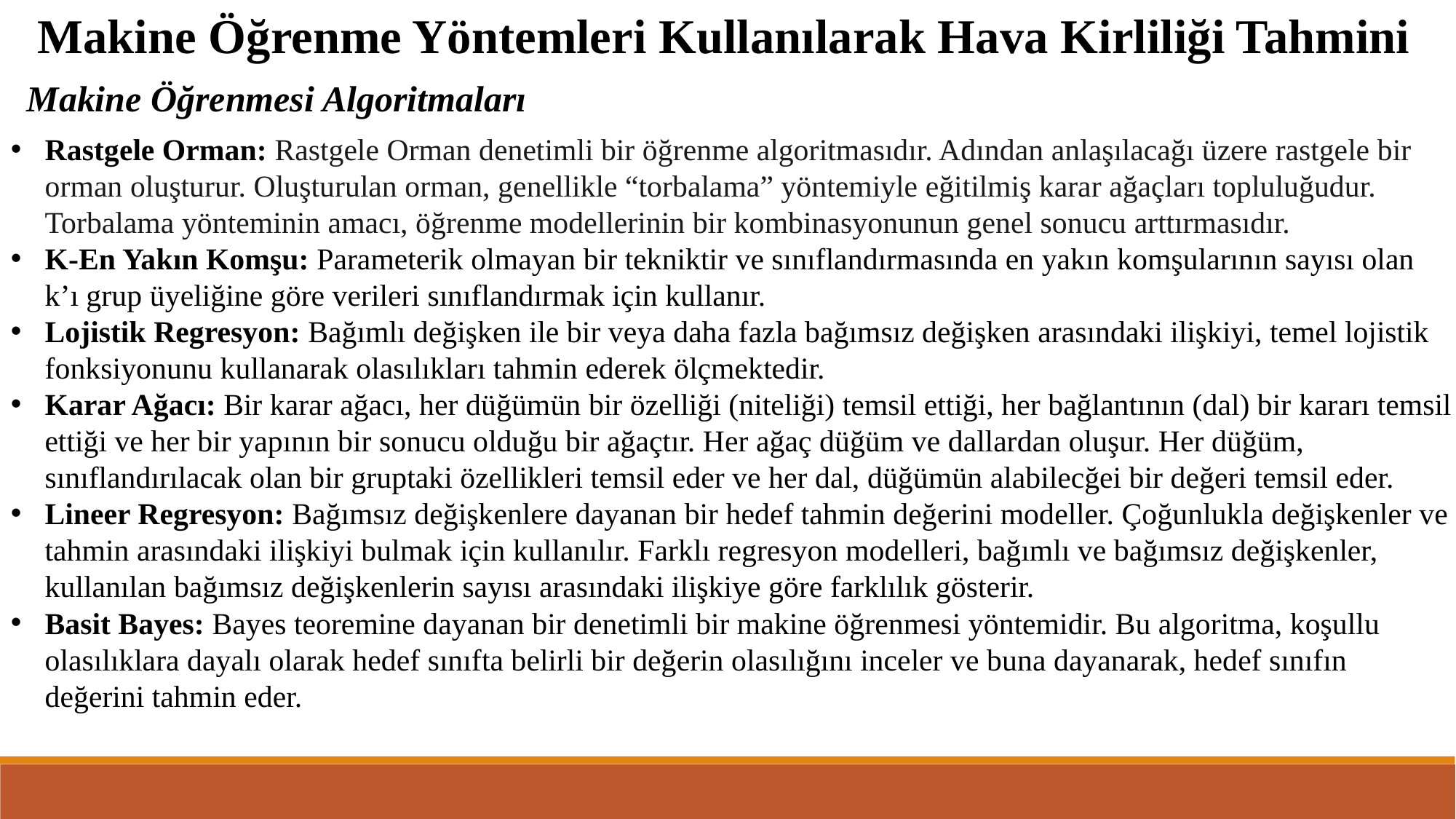

Makine Öğrenme Yöntemleri Kullanılarak Hava Kirliliği Tahmini
Makine Öğrenmesi Algoritmaları
Rastgele Orman: Rastgele Orman denetimli bir öğrenme algoritmasıdır. Adından anlaşılacağı üzere rastgele bir orman oluşturur. Oluşturulan orman, genellikle “torbalama” yöntemiyle eğitilmiş karar ağaçları topluluğudur. Torbalama yönteminin amacı, öğrenme modellerinin bir kombinasyonunun genel sonucu arttırmasıdır.
K-En Yakın Komşu: Parameterik olmayan bir tekniktir ve sınıflandırmasında en yakın komşularının sayısı olan k’ı grup üyeliğine göre verileri sınıflandırmak için kullanır.
Lojistik Regresyon: Bağımlı değişken ile bir veya daha fazla bağımsız değişken arasındaki ilişkiyi, temel lojistik fonksiyonunu kullanarak olasılıkları tahmin ederek ölçmektedir.
Karar Ağacı: Bir karar ağacı, her düğümün bir özelliği (niteliği) temsil ettiği, her bağlantının (dal) bir kararı temsil ettiği ve her bir yapının bir sonucu olduğu bir ağaçtır. Her ağaç düğüm ve dallardan oluşur. Her düğüm, sınıflandırılacak olan bir gruptaki özellikleri temsil eder ve her dal, düğümün alabilecğei bir değeri temsil eder.
Lineer Regresyon: Bağımsız değişkenlere dayanan bir hedef tahmin değerini modeller. Çoğunlukla değişkenler ve tahmin arasındaki ilişkiyi bulmak için kullanılır. Farklı regresyon modelleri, bağımlı ve bağımsız değişkenler, kullanılan bağımsız değişkenlerin sayısı arasındaki ilişkiye göre farklılık gösterir.
Basit Bayes: Bayes teoremine dayanan bir denetimli bir makine öğrenmesi yöntemidir. Bu algoritma, koşullu olasılıklara dayalı olarak hedef sınıfta belirli bir değerin olasılığını inceler ve buna dayanarak, hedef sınıfın değerini tahmin eder.